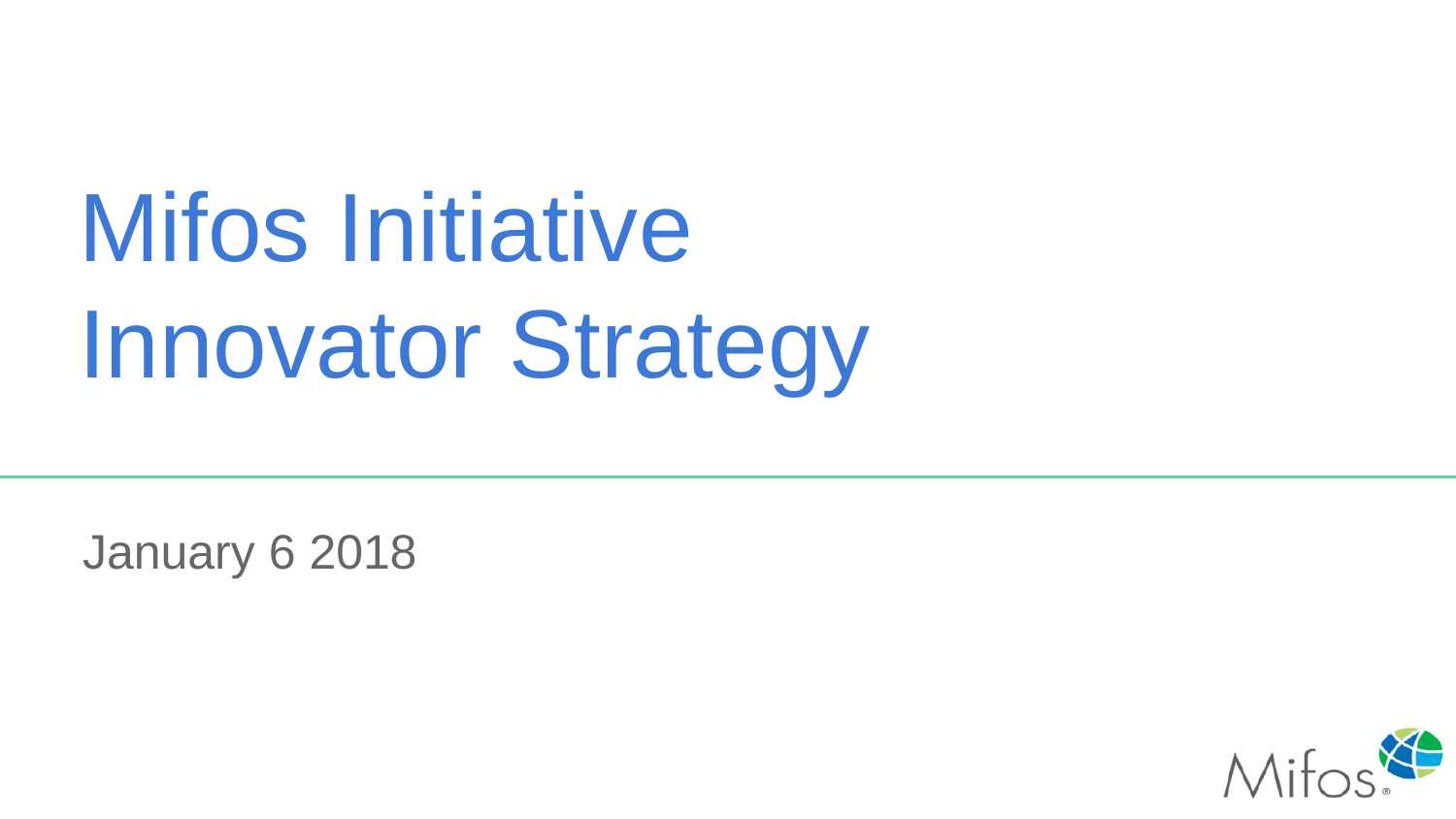

# Mifos Initiative
Innovator Strategy
January 6 2018